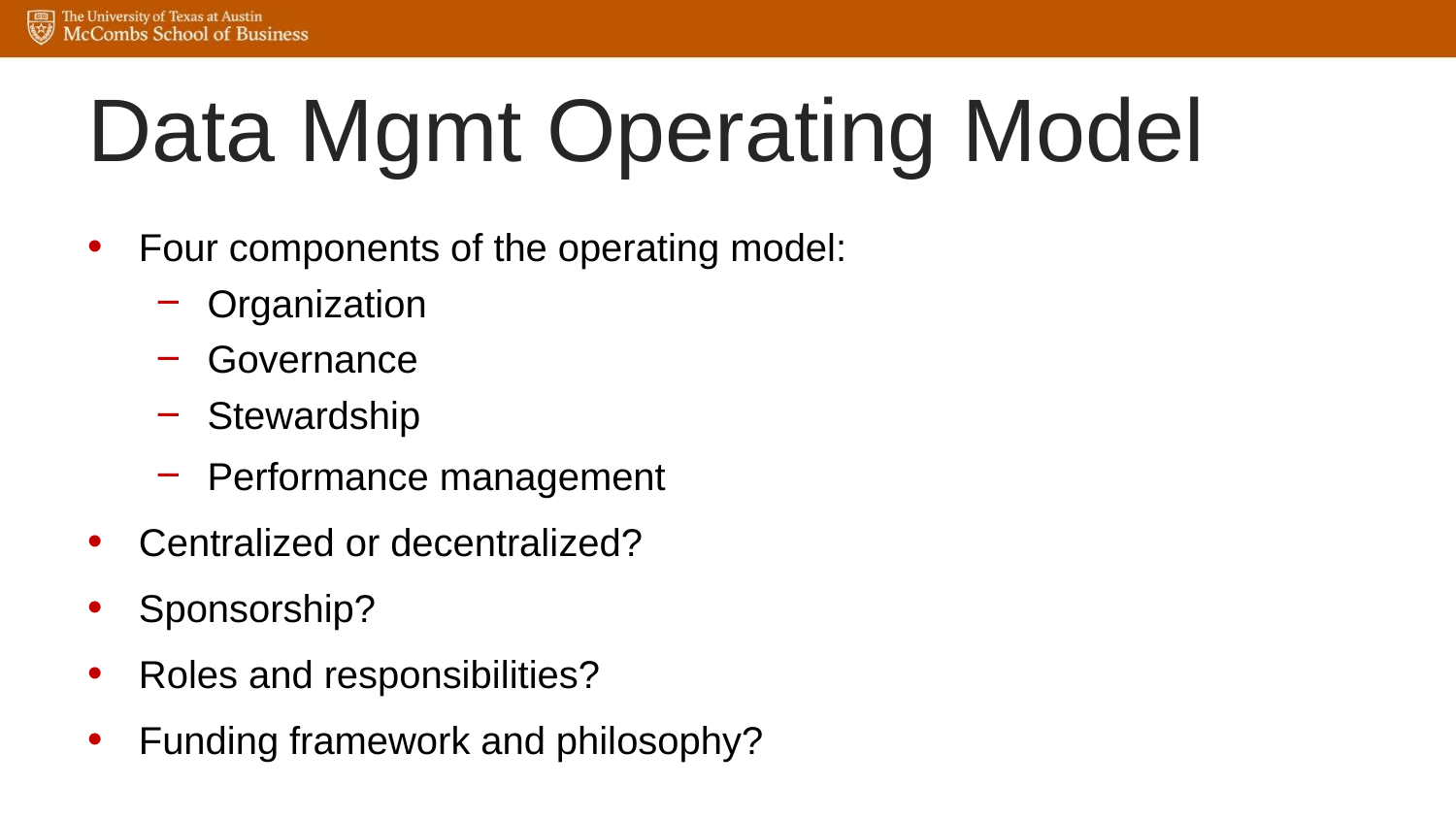

# Data Mgmt Operating Model
Four components of the operating model:
Organization
Governance
Stewardship
Performance management
Centralized or decentralized?
Sponsorship?
Roles and responsibilities?
Funding framework and philosophy?